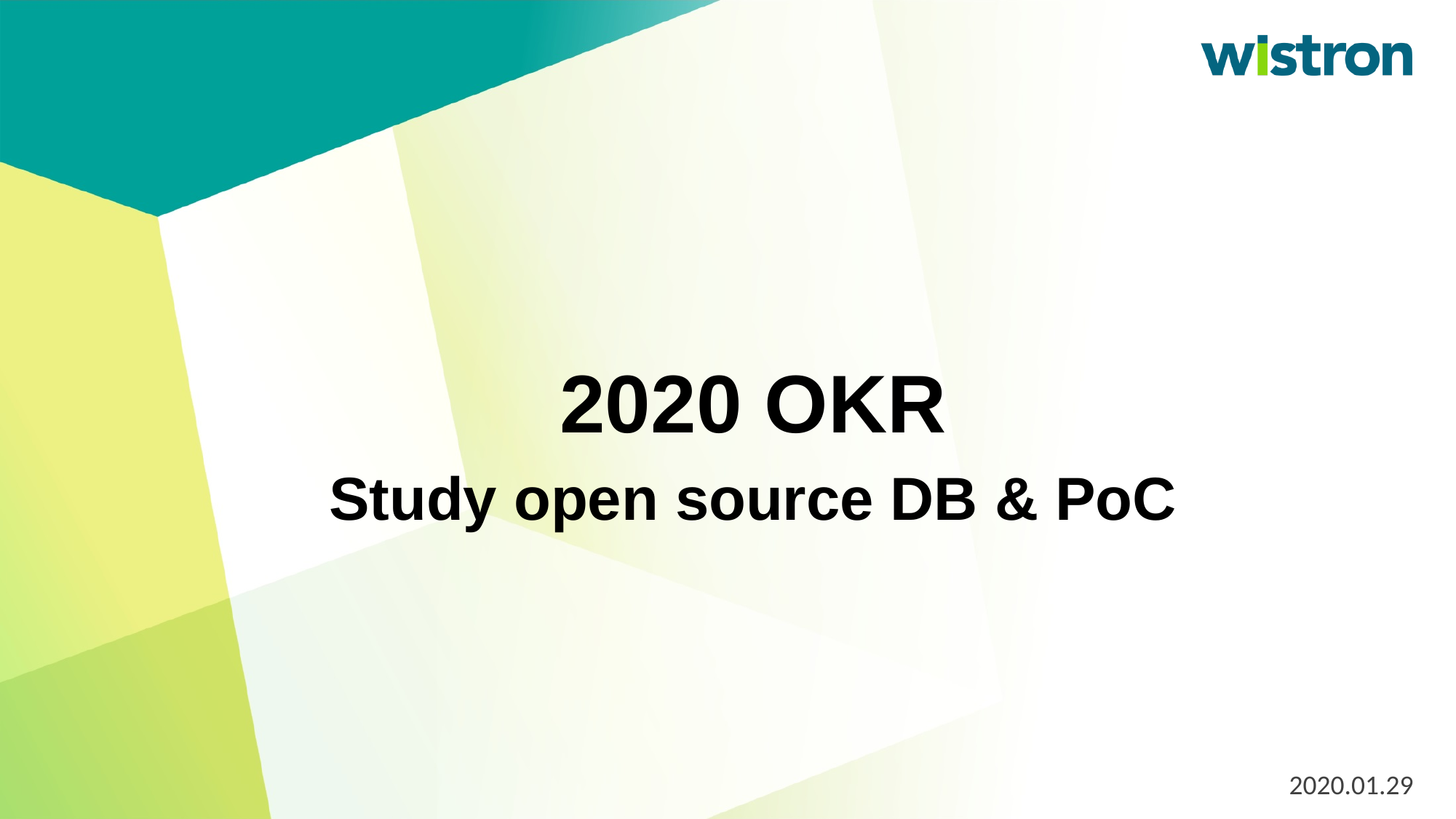

2020 OKR
Study open source DB & PoC
2020.01.29